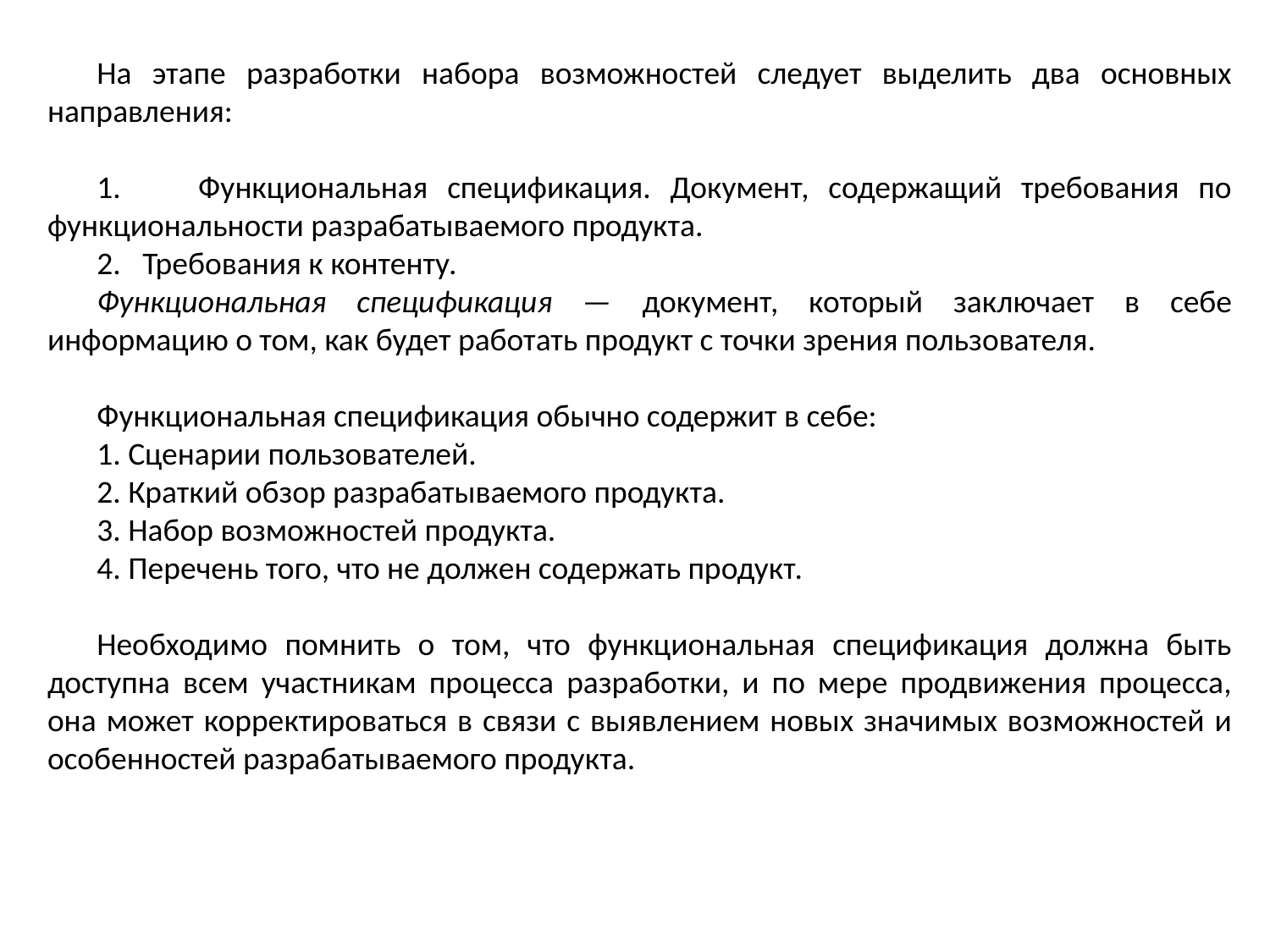

На этапе разработки набора возможностей следует выделить два основных направления:

1.    Функциональная спецификация. Документ, содержащий требования по функциональности разрабатываемого продукта.
2.   Требования к контенту.
Функциональная спецификация — документ, который заключает в себе информацию о том, как будет работать продукт с точки зрения пользователя.

Функциональная спецификация обычно содержит в себе:
1. Сценарии пользователей.
2. Краткий обзор разрабатываемого продукта.
3. Набор возможностей продукта.
4. Перечень того, что не должен содержать продукт.

Необходимо помнить о том, что функциональная спецификация должна быть доступна всем участникам процесса разработки, и по мере продвижения процесса, она может корректироваться в связи с выявлением новых значимых возможностей и особенностей разрабатываемого продукта.